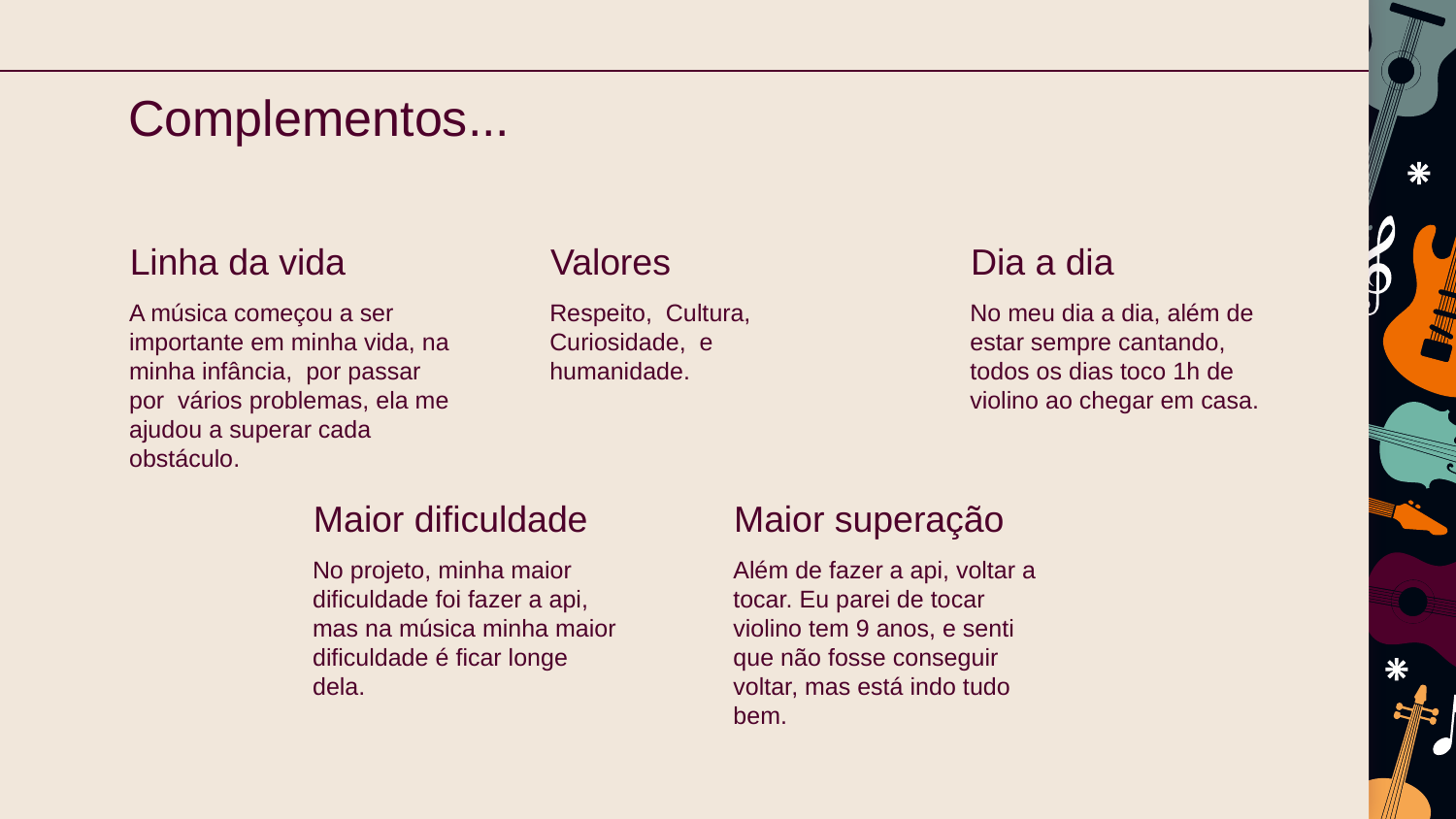

# Complementos...
Linha da vida
Valores
Dia a dia
A música começou a ser importante em minha vida, na minha infância,  por passar por  vários problemas, ela me ajudou a superar cada obstáculo.
Respeito,  Cultura,  Curiosidade,  e humanidade.
No meu dia a dia, além de estar sempre cantando, todos os dias toco 1h de violino ao chegar em casa.
Maior dificuldade
Maior superação
No projeto, minha maior dificuldade foi fazer a api, mas na música minha maior dificuldade é ficar longe dela.
Além de fazer a api, voltar a tocar. Eu parei de tocar violino tem 9 anos, e senti que não fosse conseguir voltar, mas está indo tudo bem.